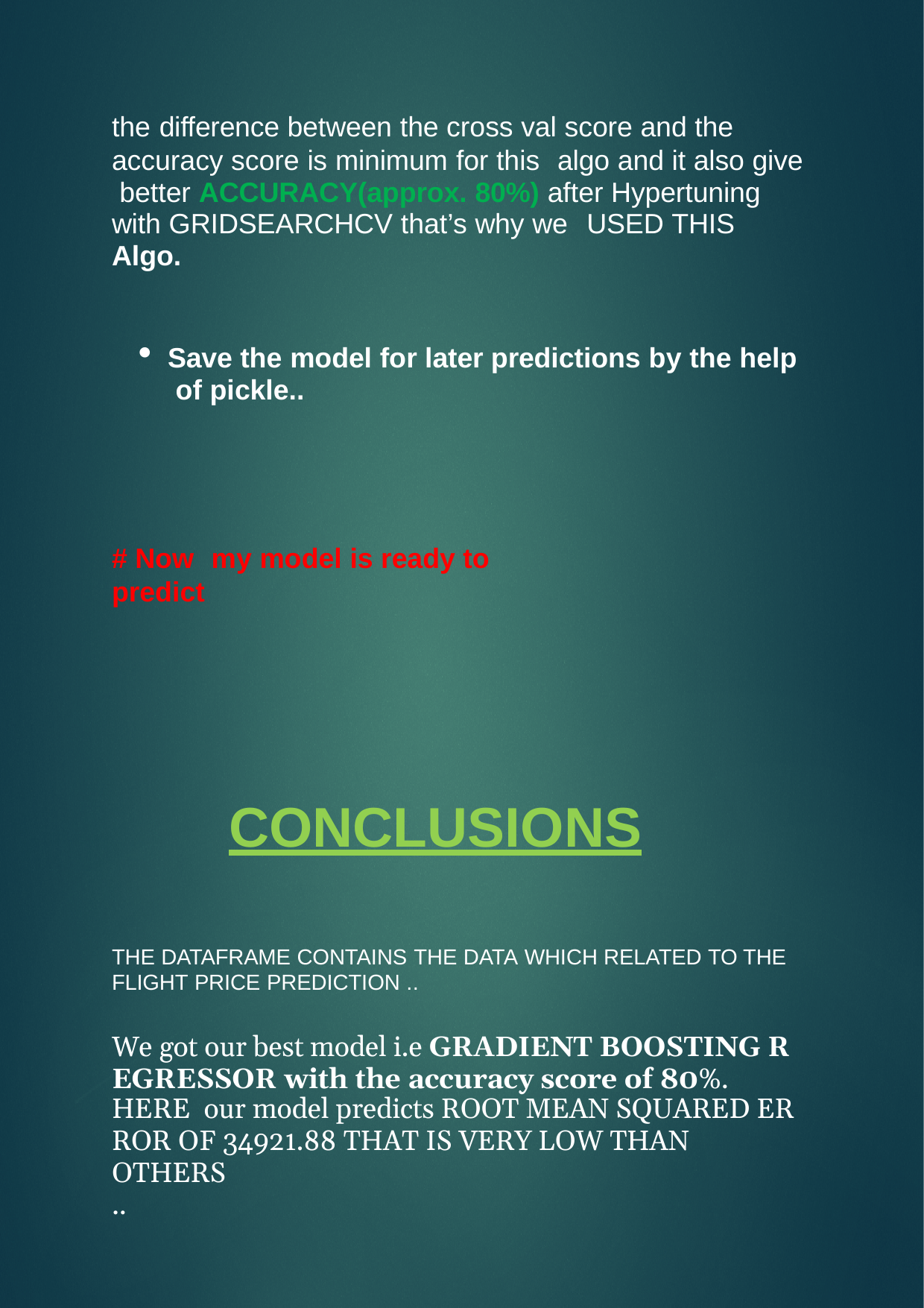

the difference between the cross val score and the
accuracy score is minimum for this	algo and it also give  better ACCURACY(approx. 80%) after Hypertuning
with GRIDSEARCHCV that’s why we	USED THIS Algo.
Save the model for later predictions by the help  of pickle..
# Now	my model is ready to predict
CONCLUSIONS
THE DATAFRAME CONTAINS THE DATA WHICH RELATED TO THE  FLIGHT PRICE PREDICTION ..

We got our best model i.e GRADIENT BOOSTING R  EGRESSOR with the accuracy score of 80%.
HERE our model predicts ROOT MEAN SQUARED ER
ROR OF 34921.88 THAT IS VERY LOW THAN OTHERS
..